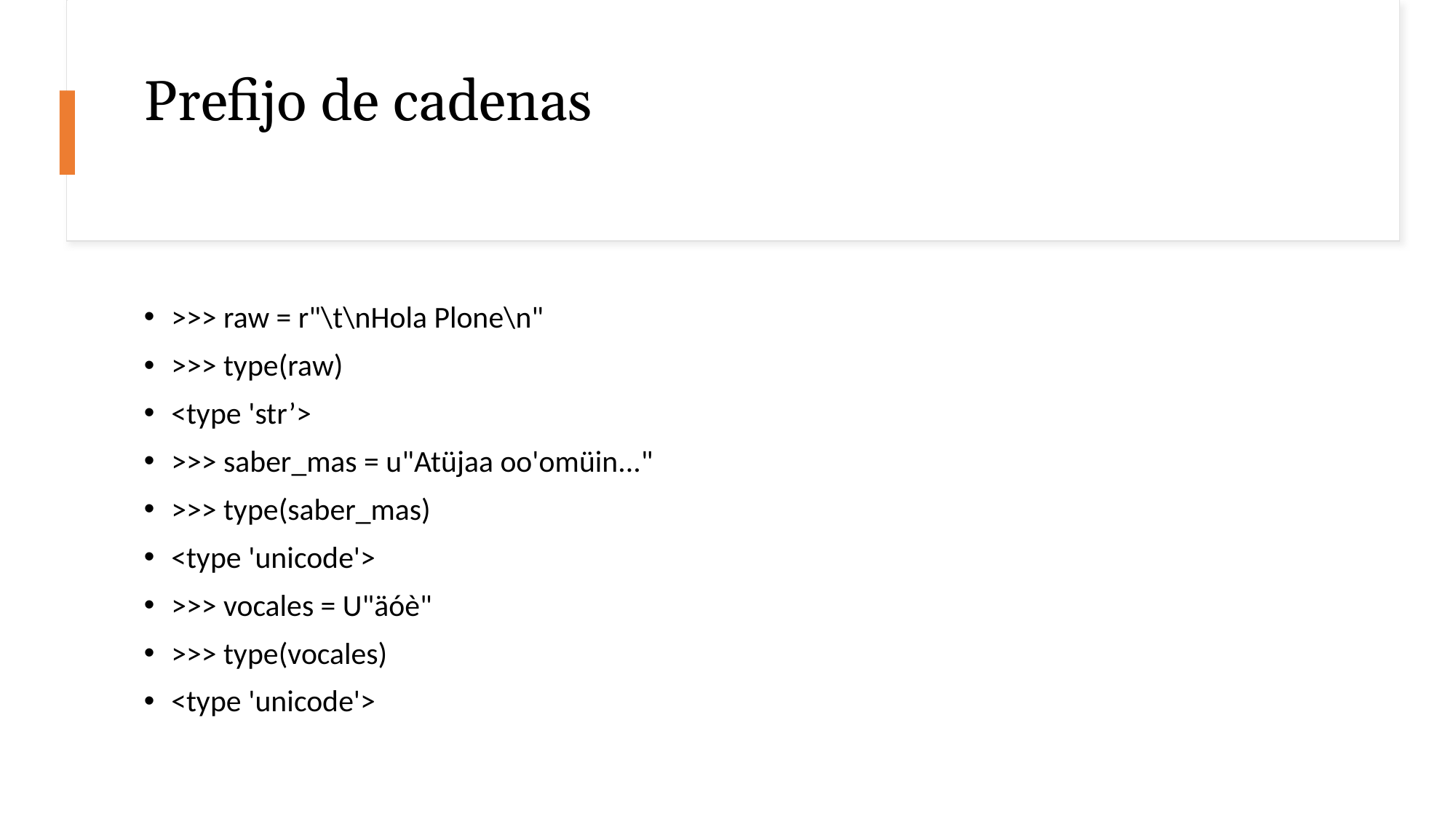

# Prefijo de cadenas

>>> raw = r"\t\nHola Plone\n"
>>> type(raw)
<type 'str’>
>>> saber_mas = u"Atüjaa oo'omüin..."
>>> type(saber_mas)
<type 'unicode'>
>>> vocales = U"äóè"
>>> type(vocales)
<type 'unicode'>